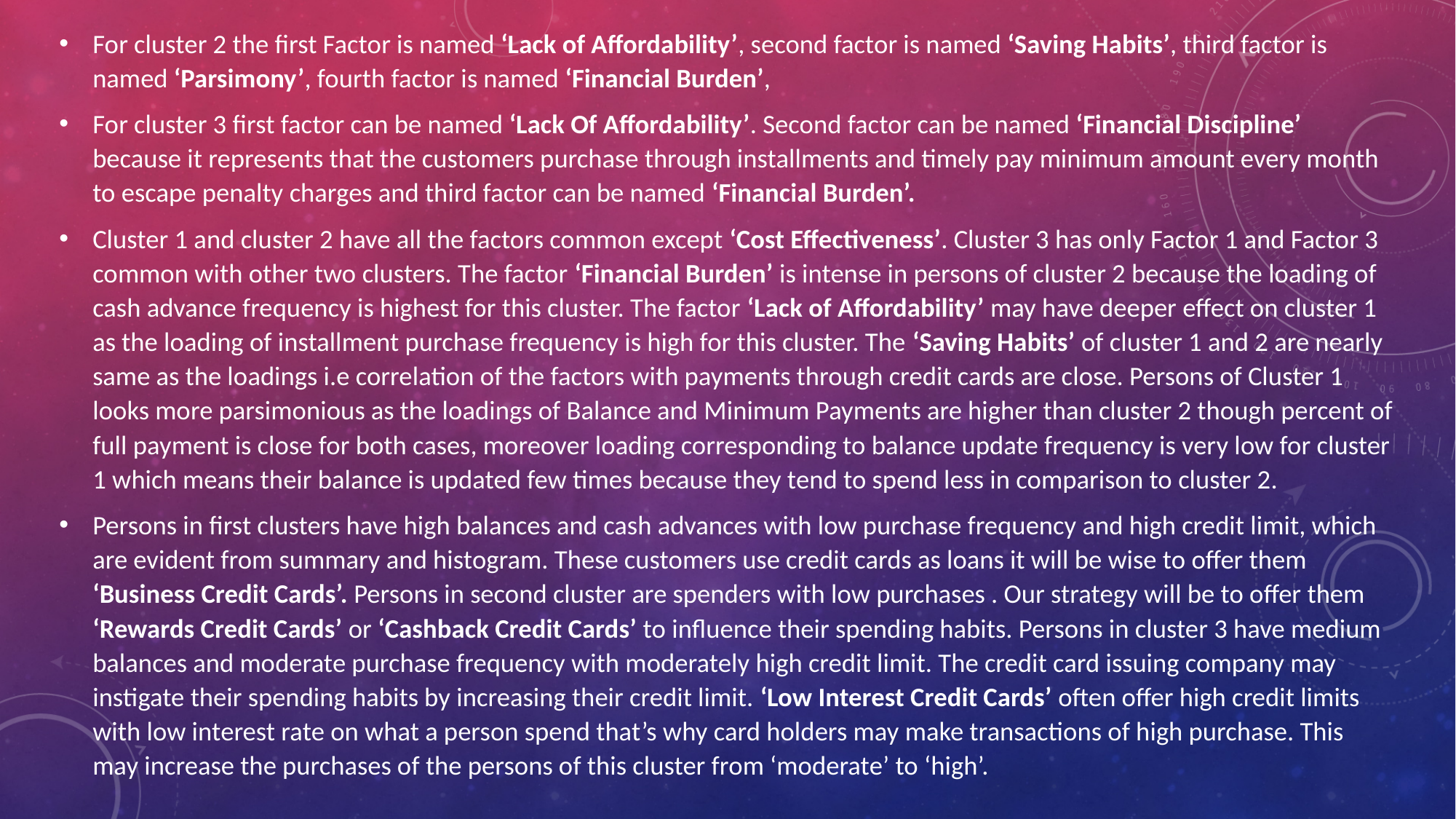

For cluster 2 the first Factor is named ‘Lack of Affordability’, second factor is named ‘Saving Habits’, third factor is named ‘Parsimony’, fourth factor is named ‘Financial Burden’,
For cluster 3 first factor can be named ‘Lack Of Affordability’. Second factor can be named ‘Financial Discipline’ because it represents that the customers purchase through installments and timely pay minimum amount every month to escape penalty charges and third factor can be named ‘Financial Burden’.
Cluster 1 and cluster 2 have all the factors common except ‘Cost Effectiveness’. Cluster 3 has only Factor 1 and Factor 3 common with other two clusters. The factor ‘Financial Burden’ is intense in persons of cluster 2 because the loading of cash advance frequency is highest for this cluster. The factor ‘Lack of Affordability’ may have deeper effect on cluster 1 as the loading of installment purchase frequency is high for this cluster. The ‘Saving Habits’ of cluster 1 and 2 are nearly same as the loadings i.e correlation of the factors with payments through credit cards are close. Persons of Cluster 1 looks more parsimonious as the loadings of Balance and Minimum Payments are higher than cluster 2 though percent of full payment is close for both cases, moreover loading corresponding to balance update frequency is very low for cluster 1 which means their balance is updated few times because they tend to spend less in comparison to cluster 2.
Persons in first clusters have high balances and cash advances with low purchase frequency and high credit limit, which are evident from summary and histogram. These customers use credit cards as loans it will be wise to offer them ‘Business Credit Cards’. Persons in second cluster are spenders with low purchases . Our strategy will be to offer them ‘Rewards Credit Cards’ or ‘Cashback Credit Cards’ to influence their spending habits. Persons in cluster 3 have medium balances and moderate purchase frequency with moderately high credit limit. The credit card issuing company may instigate their spending habits by increasing their credit limit. ‘Low Interest Credit Cards’ often offer high credit limits with low interest rate on what a person spend that’s why card holders may make transactions of high purchase. This may increase the purchases of the persons of this cluster from ‘moderate’ to ‘high’.